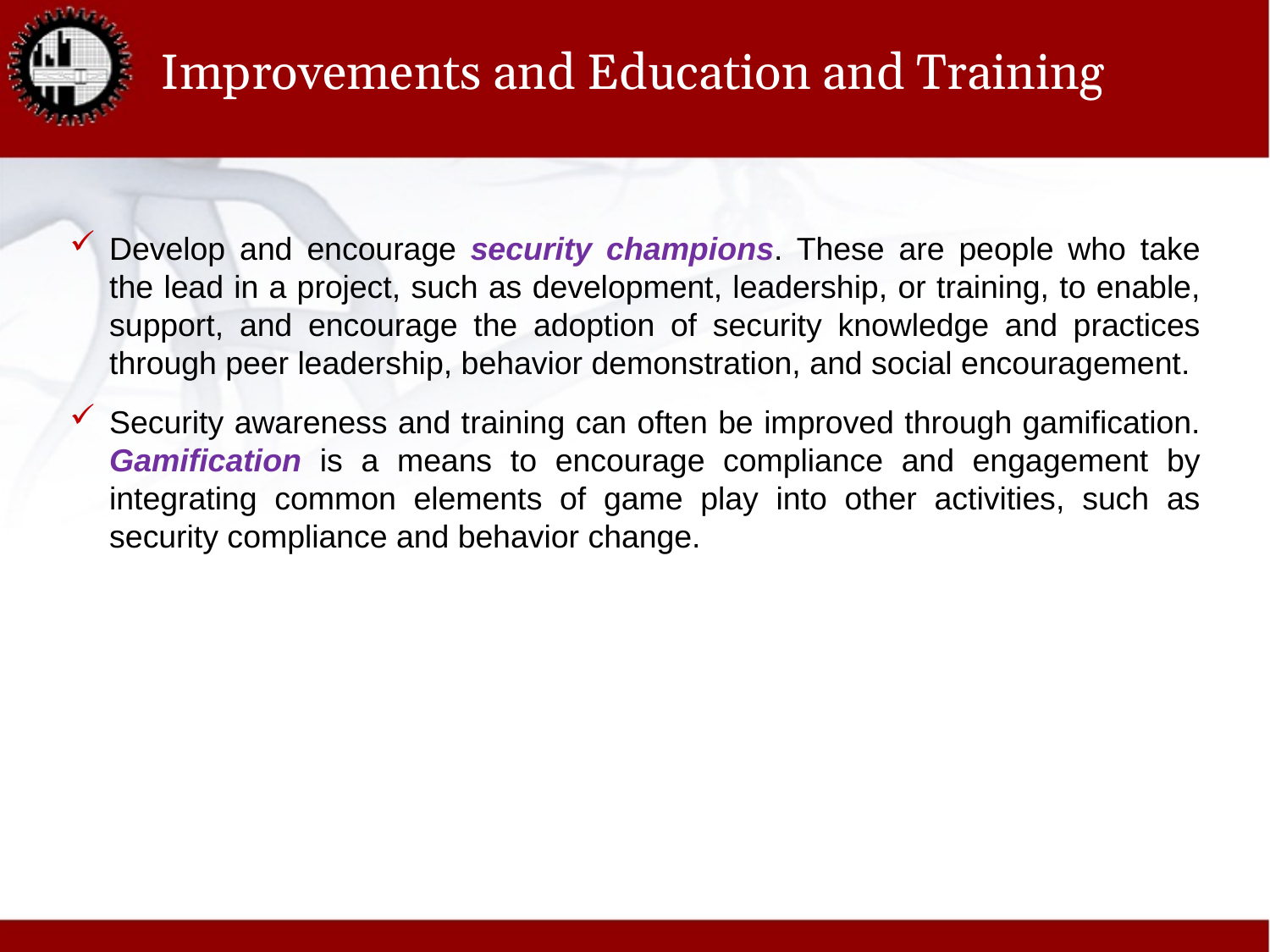

# Improvements and Education and Training
Develop and encourage security champions. These are people who take the lead in a project, such as development, leadership, or training, to enable, support, and encourage the adoption of security knowledge and practices through peer leadership, behavior demonstration, and social encouragement.
Security awareness and training can often be improved through gamification. Gamification is a means to encourage compliance and engagement by integrating common elements of game play into other activities, such as security compliance and behavior change.